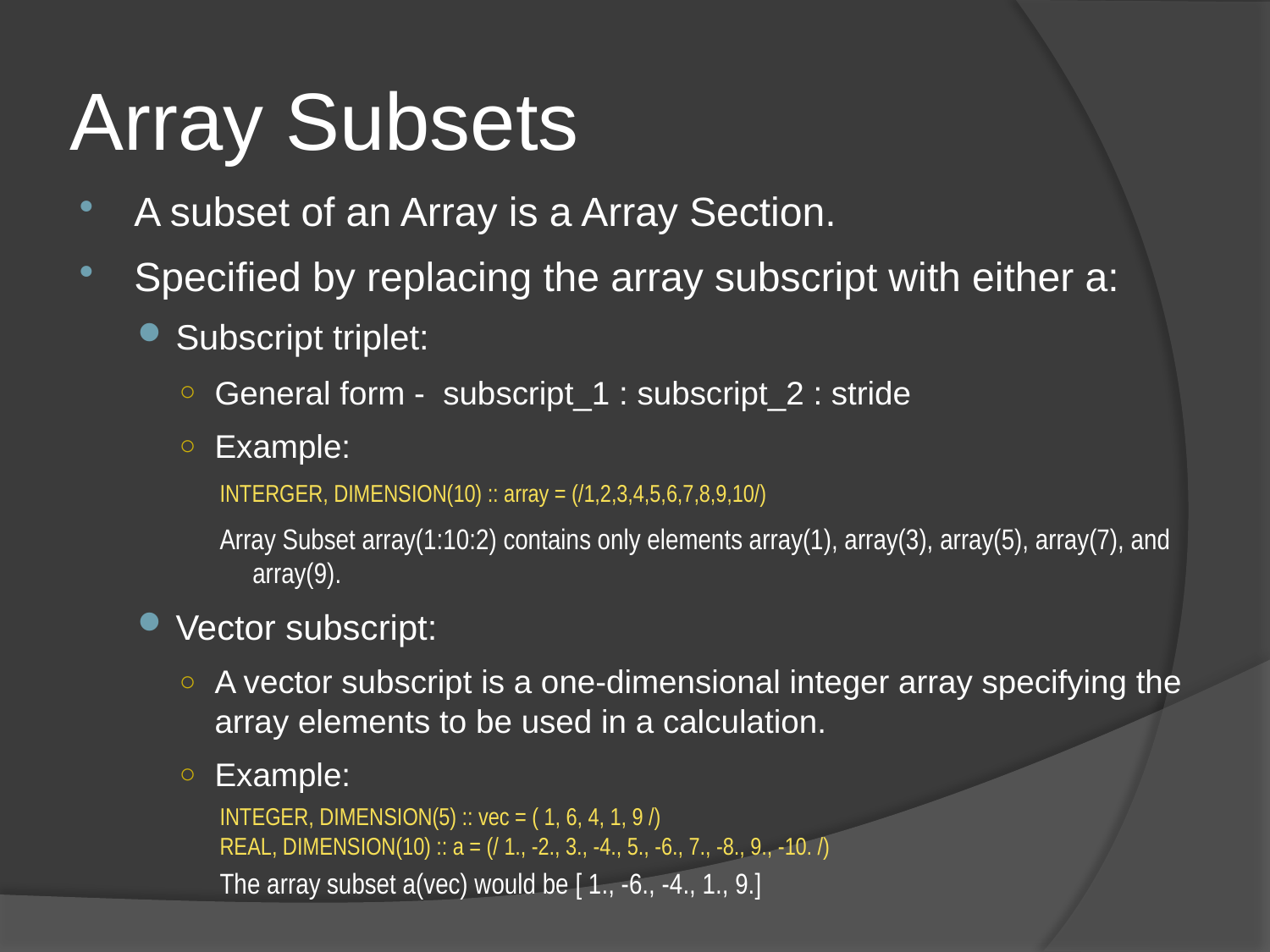

# Array Subsets
A subset of an Array is a Array Section.
Specified by replacing the array subscript with either a:
Subscript triplet:
General form -  subscript_1 : subscript_2 : stride
Example:
INTERGER, DIMENSION(10) :: array = (/1,2,3,4,5,6,7,8,9,10/)
Array Subset array(1:10:2) contains only elements array(1), array(3), array(5), array(7), and array(9).
Vector subscript:
A vector subscript is a one-dimensional integer array specifying the array elements to be used in a calculation.
Example:
INTEGER, DIMENSION(5) :: vec = ( 1, 6, 4, 1, 9 /)
REAL, DIMENSION(10) :: a = (/ 1., -2., 3., -4., 5., -6., 7., -8., 9., -10. /)
The array subset a(vec) would be [ 1., -6., -4., 1., 9.]